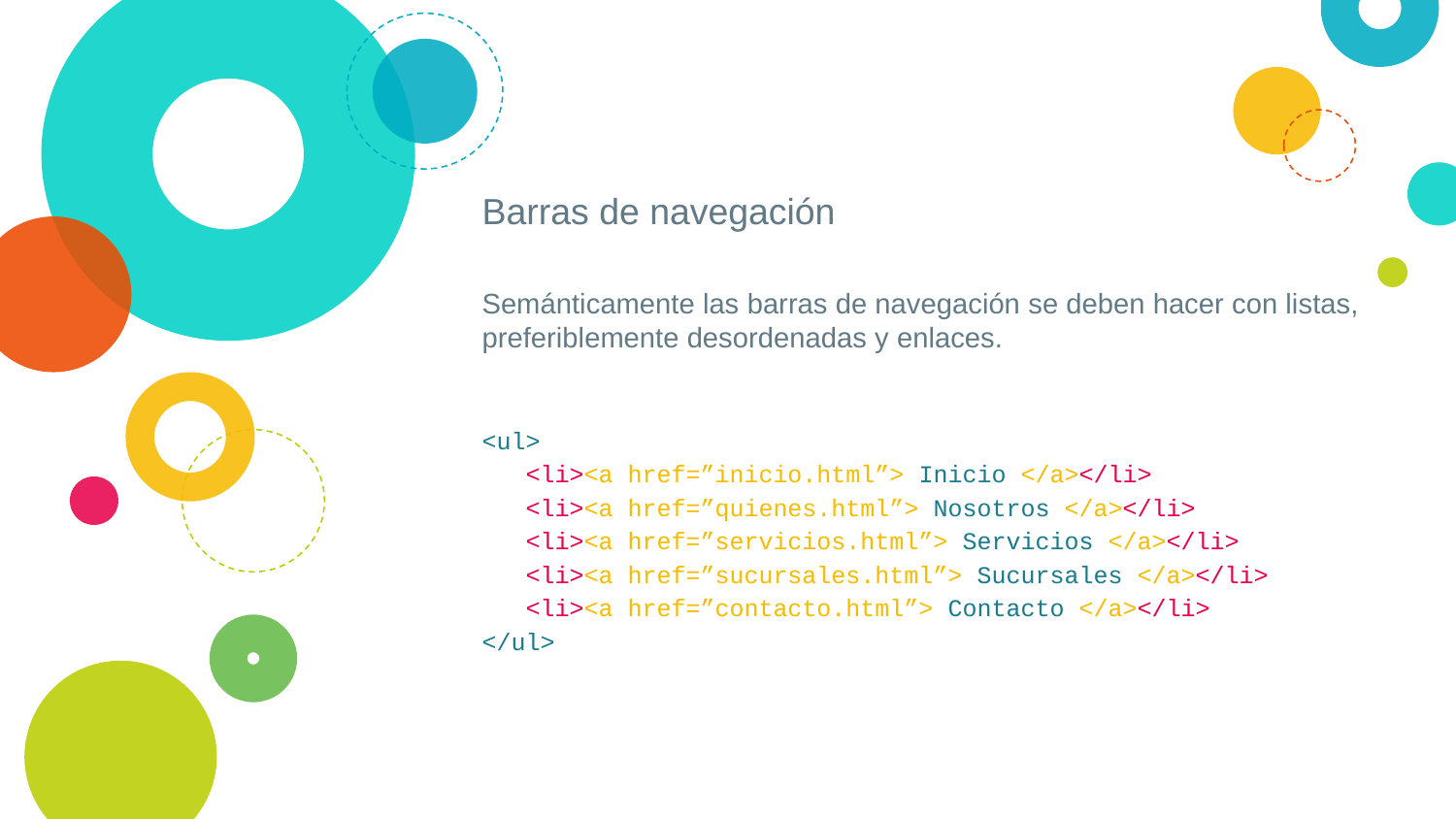

# Barras de navegación
Semánticamente las barras de navegación se deben hacer con listas, preferiblemente desordenadas y enlaces.

<ul>
   <li><a href=”inicio.html”> Inicio </a></li>
   <li><a href=”quienes.html”> Nosotros </a></li>
   <li><a href=”servicios.html”> Servicios </a></li>
   <li><a href=”sucursales.html”> Sucursales </a></li>
   <li><a href=”contacto.html”> Contacto </a></li>
</ul>